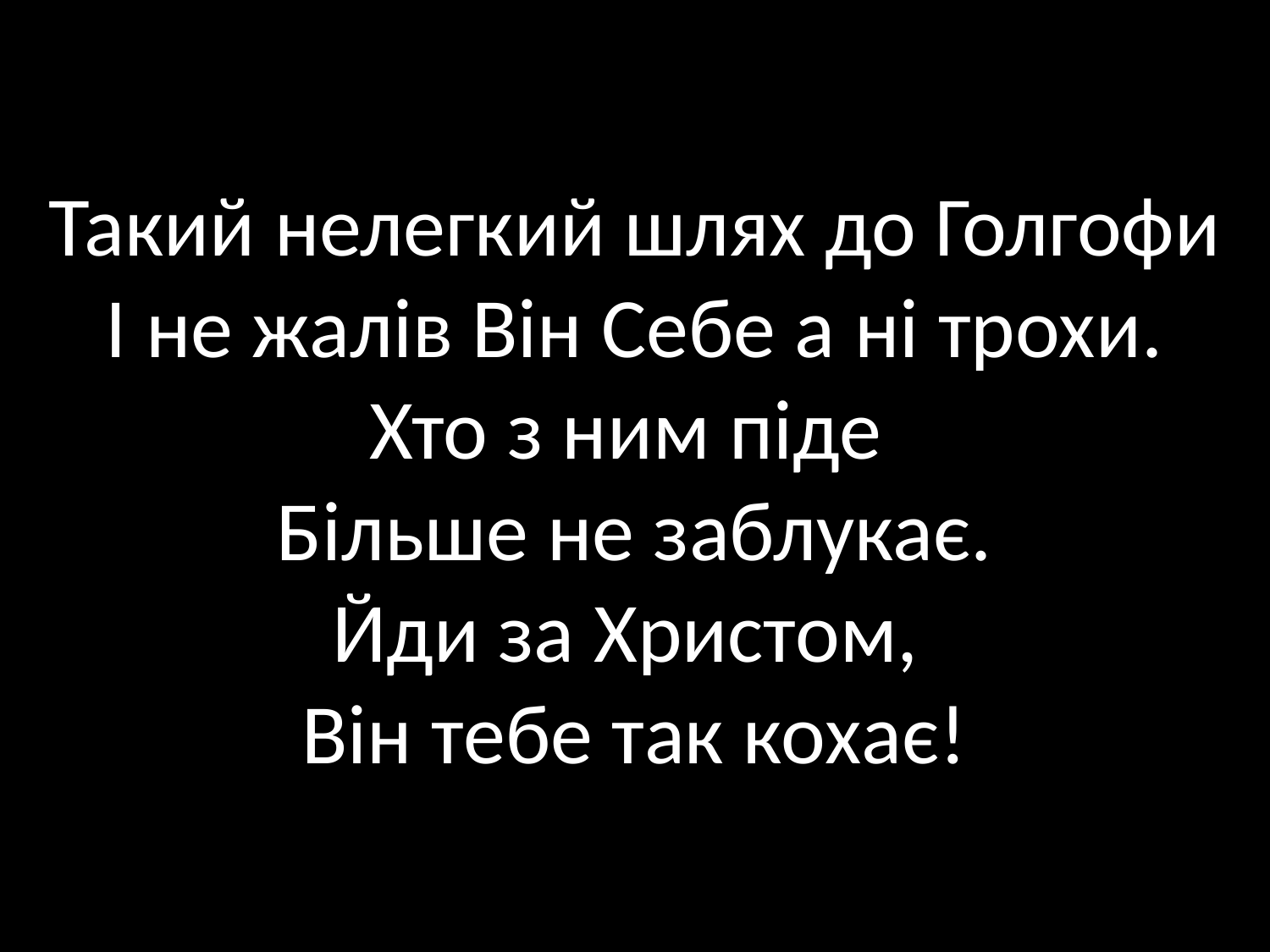

# Такий нелегкий шлях до Голгофи І не жалів Він Себе а ні трохи. Хто з ним піде Більше не заблукає. Йди за Христом, Він тебе так кохає!